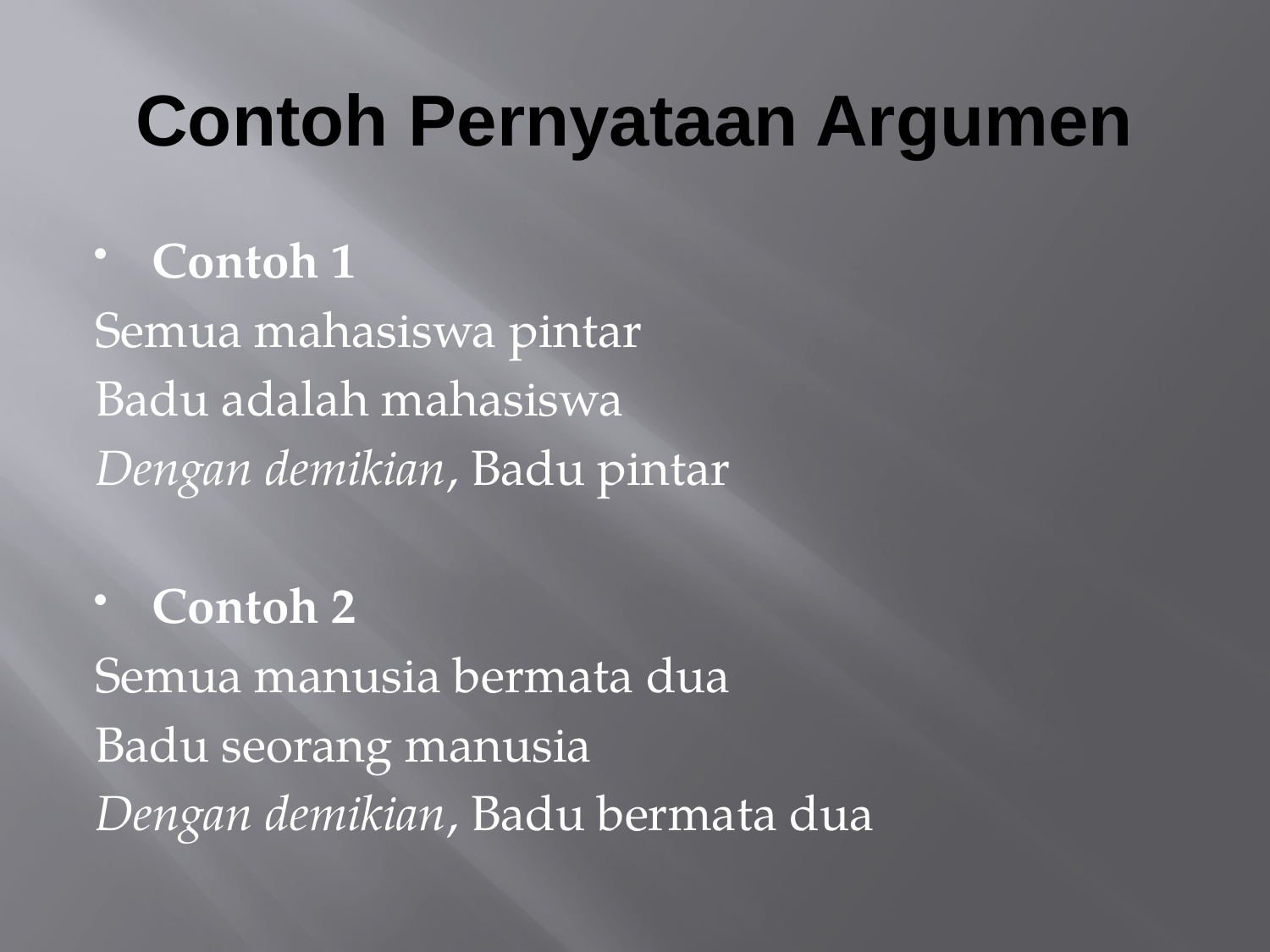

# Contoh Pernyataan Argumen
Contoh 1
Semua mahasiswa pintar
Badu adalah mahasiswa
Dengan demikian, Badu pintar

Contoh 2
Semua manusia bermata dua
Badu seorang manusia
Dengan demikian, Badu bermata dua